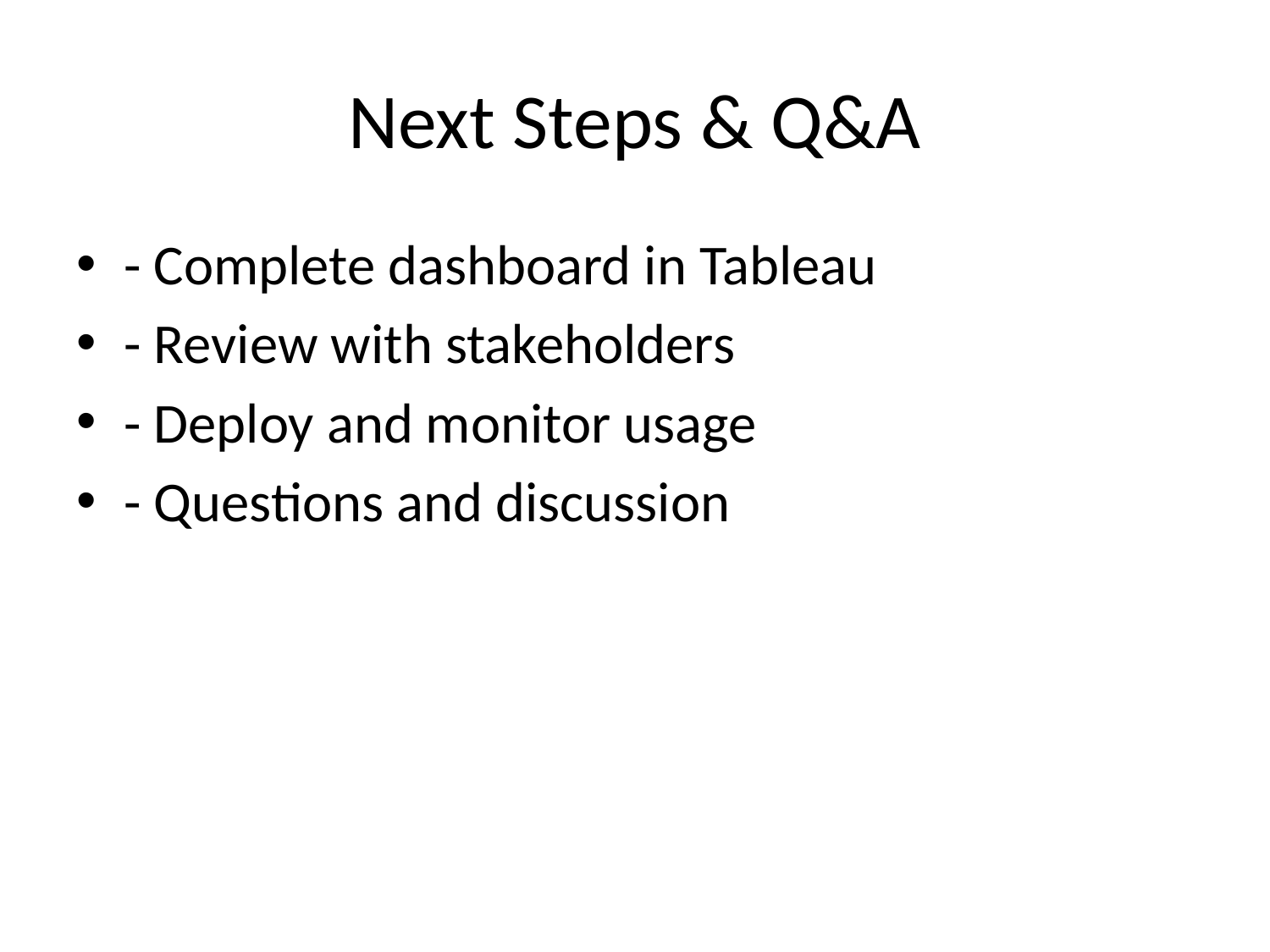

# Next Steps & Q&A
- Complete dashboard in Tableau
- Review with stakeholders
- Deploy and monitor usage
- Questions and discussion